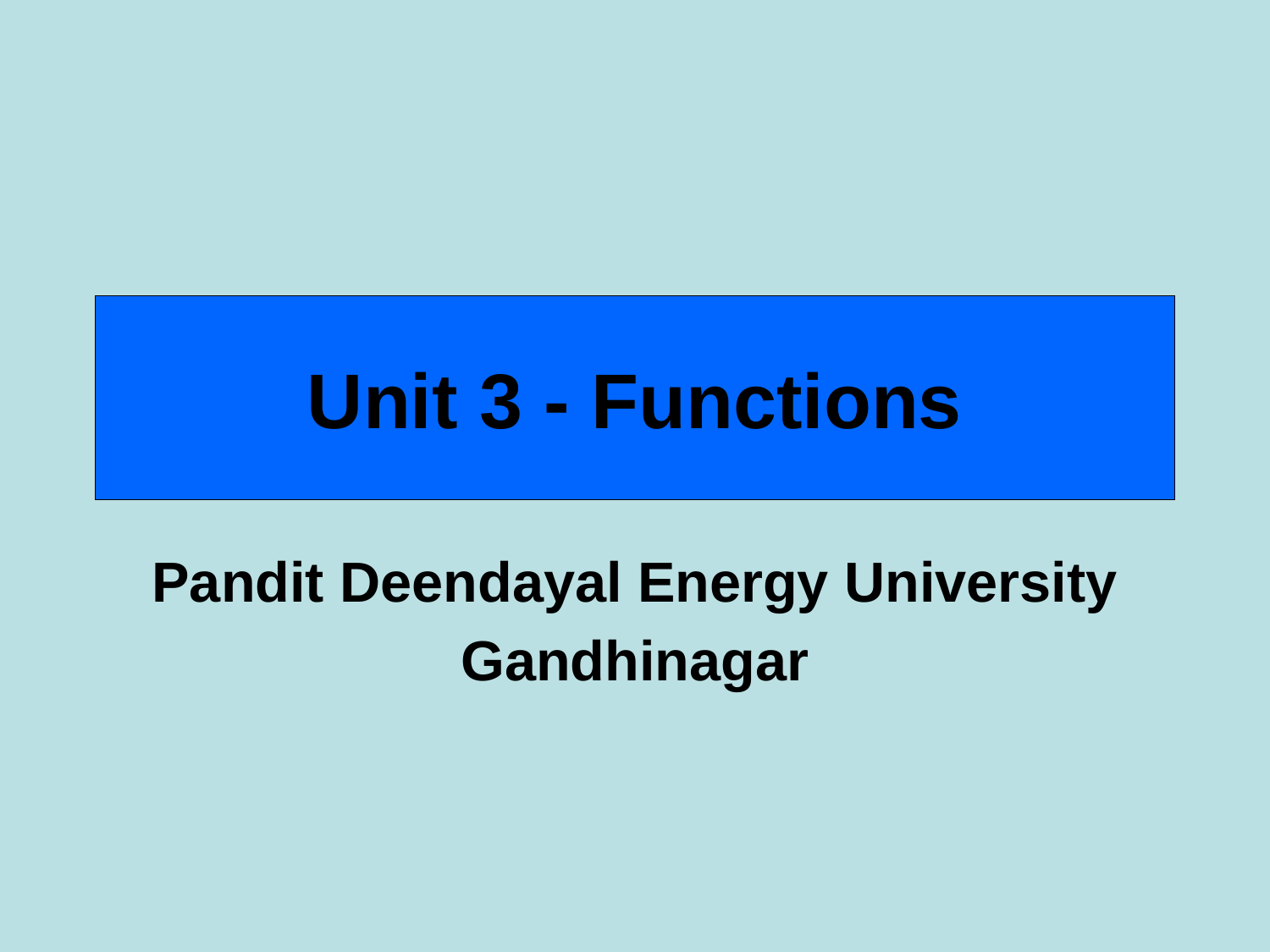

# Unit 3 - Functions
Pandit Deendayal Energy University
Gandhinagar